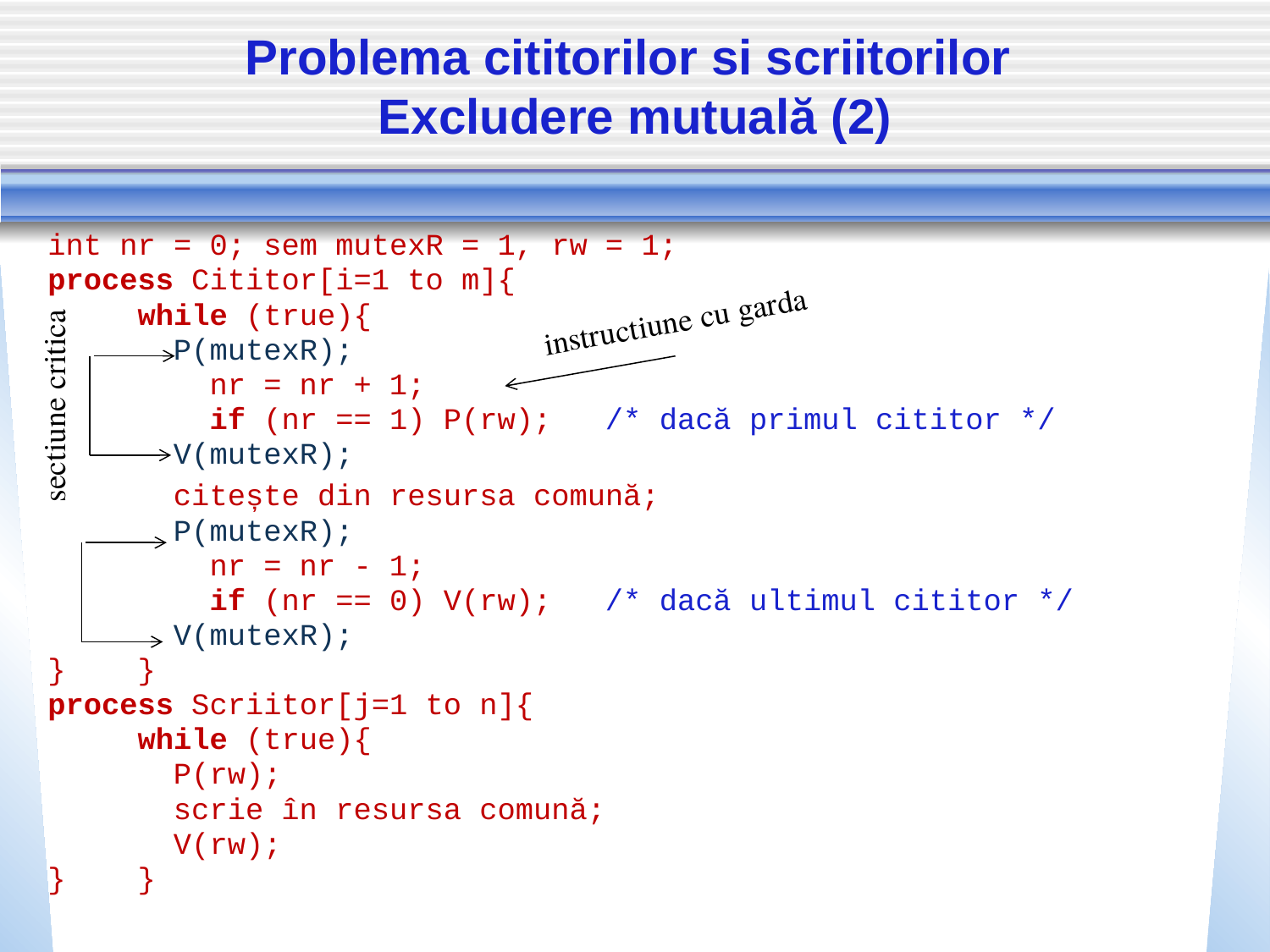

# Problema cititorilor si scriitorilor Excludere mutuală (2)
int nr = 0; sem mutexR = 1, rw = 1;
process Cititor[i=1 to m]{
     while (true){
       P(mutexR);
         nr = nr + 1;
         if (nr == 1) P(rw);   /* dacă primul cititor */
       V(mutexR);
       citește din resursa comună;
       P(mutexR);
         nr = nr - 1;
         if (nr == 0) V(rw);   /* dacă ultimul cititor */
       V(mutexR);
}    }
process Scriitor[j=1 to n]{
     while (true){
       P(rw);
       scrie în resursa comună;
       V(rw);
}    }
instructiune cu garda
sectiune critica